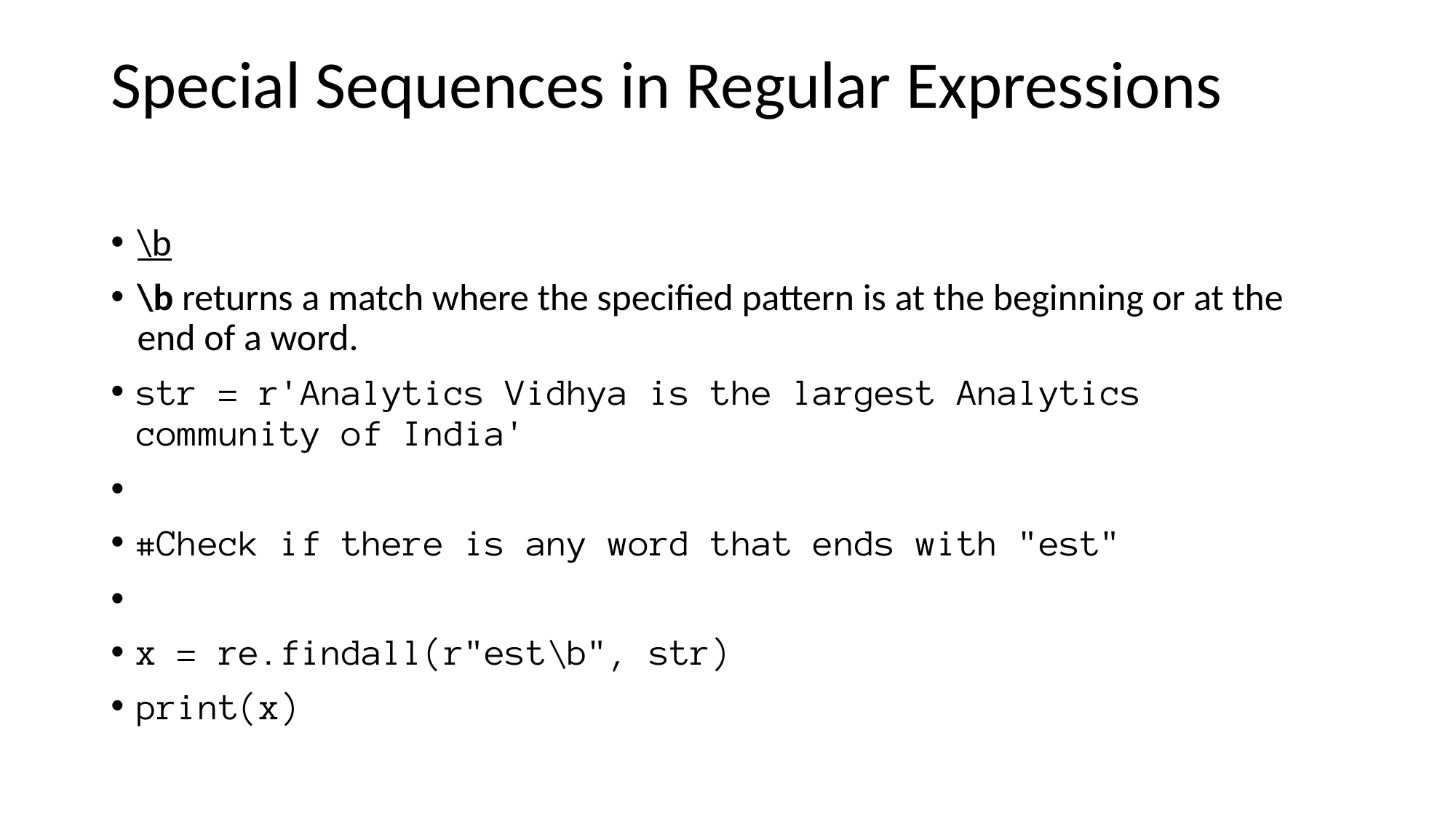

# Special Sequences in Regular Expressions

\b
\b returns a match where the specified pattern is at the beginning or at the end of a word.
str = r'Analytics Vidhya is the largest Analytics community of India'

#Check if there is any word that ends with "est"

x = re.findall(r"est\b", str)
print(x)